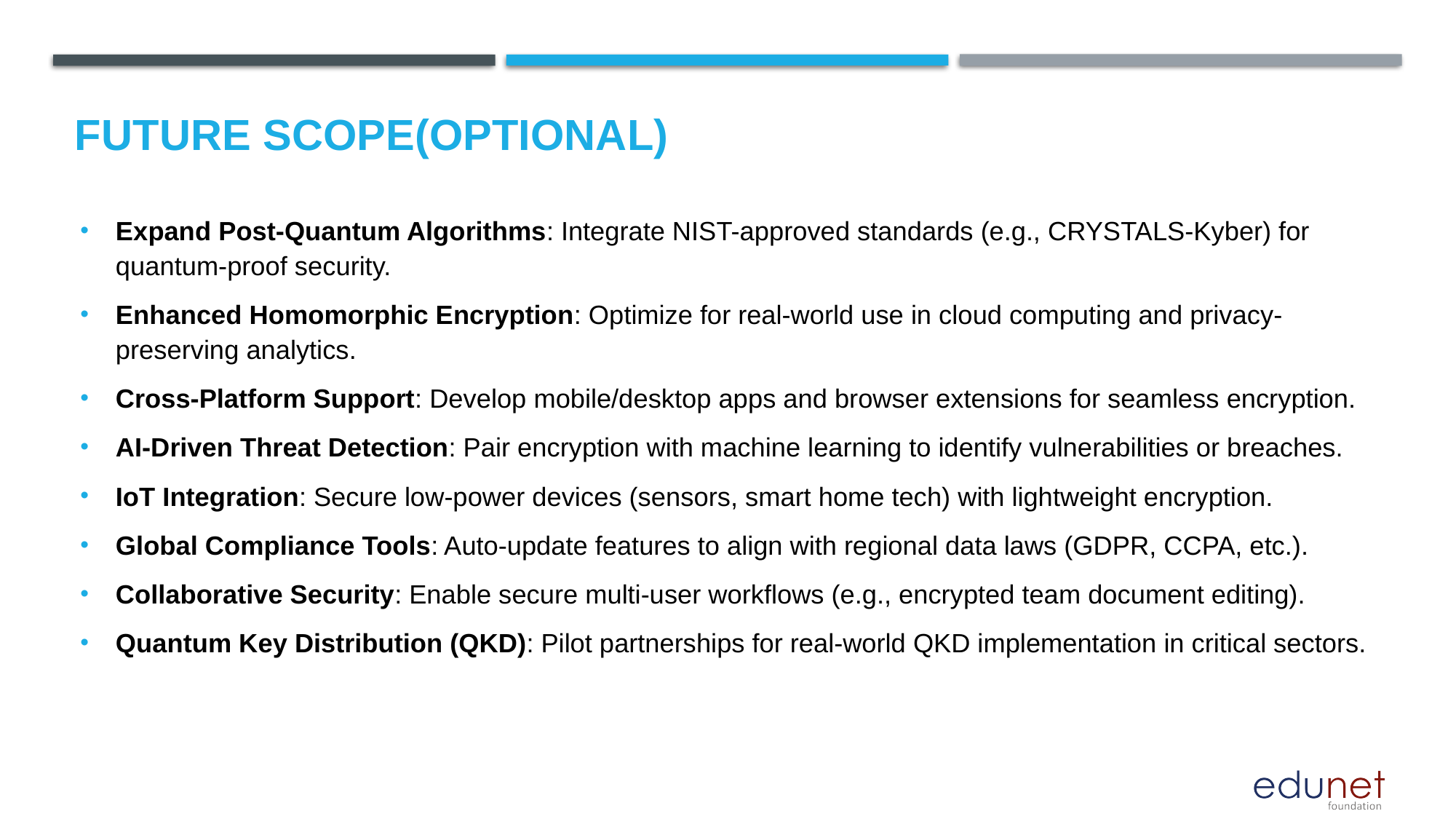

Future scope(optional)
Expand Post-Quantum Algorithms: Integrate NIST-approved standards (e.g., CRYSTALS-Kyber) for quantum-proof security.
Enhanced Homomorphic Encryption: Optimize for real-world use in cloud computing and privacy-preserving analytics.
Cross-Platform Support: Develop mobile/desktop apps and browser extensions for seamless encryption.
AI-Driven Threat Detection: Pair encryption with machine learning to identify vulnerabilities or breaches.
IoT Integration: Secure low-power devices (sensors, smart home tech) with lightweight encryption.
Global Compliance Tools: Auto-update features to align with regional data laws (GDPR, CCPA, etc.).
Collaborative Security: Enable secure multi-user workflows (e.g., encrypted team document editing).
Quantum Key Distribution (QKD): Pilot partnerships for real-world QKD implementation in critical sectors.